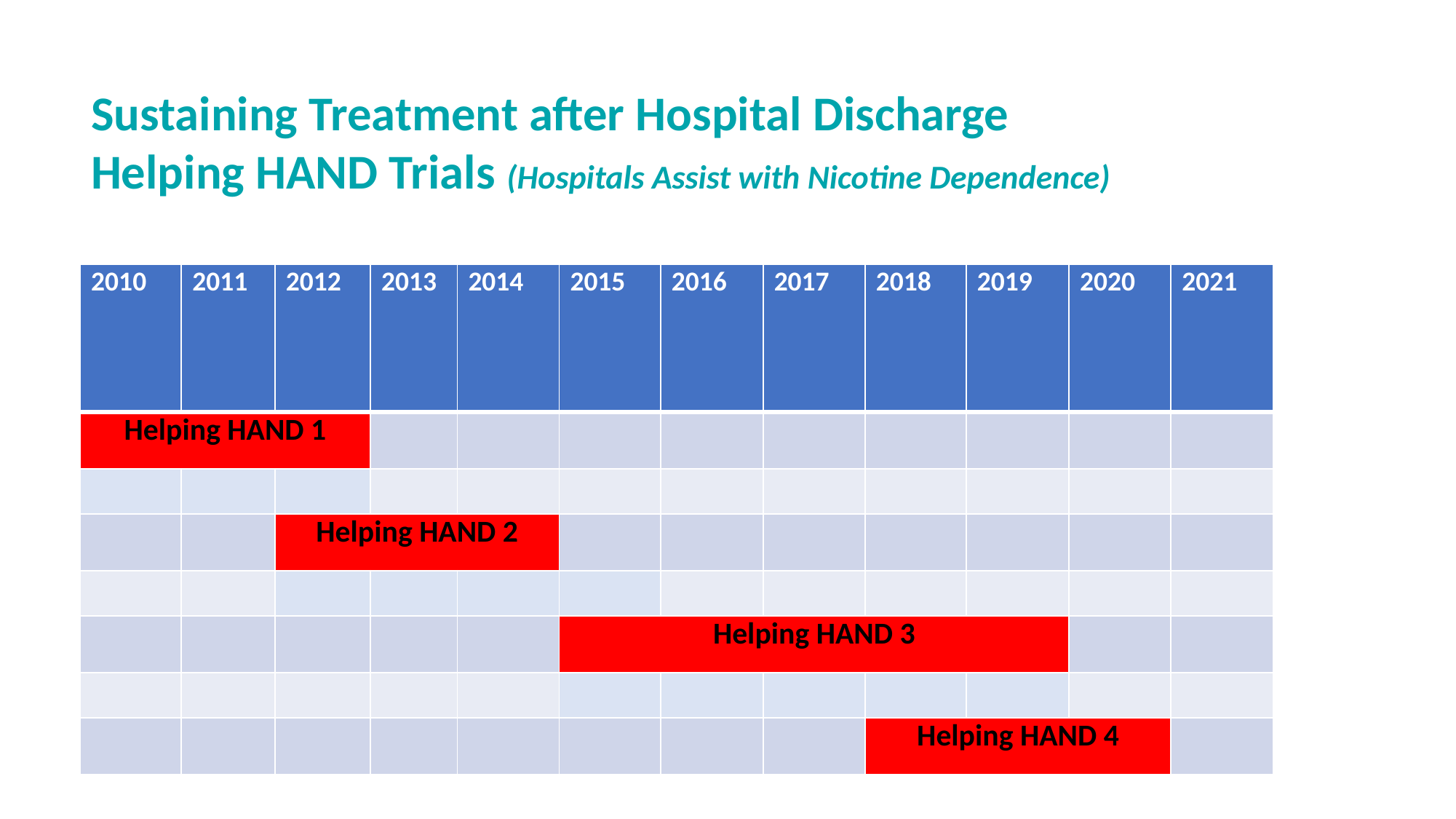

Sustaining Treatment after Hospital Discharge
Helping HAND Trials (Hospitals Assist with Nicotine Dependence)

| 2010 | 2011 | 2012 | 2013 | 2014 | 2015 | 2016 | 2017 | 2018 | 2019 | 2020 | 2021 |
| --- | --- | --- | --- | --- | --- | --- | --- | --- | --- | --- | --- |
| Helping HAND 1 |  |  |  |  |  |  |  |  |  |  |  |
|  |  |  |  |  |  |  |  |  |  |  |  |
|  |  | Helping HAND 2 |  |  |  |  |  |  |  |  |  |
|  |  |  |  |  |  |  |  |  |  |  |  |
|  |  |  |  |  | Helping HAND 3 |  |  |  |  |  |  |
|  |  |  |  |  |  |  |  |  |  |  |  |
|  |  |  |  |  |  |  |  | Helping HAND 4 |  |  |  |
2021 Annual SRNT-E Conference